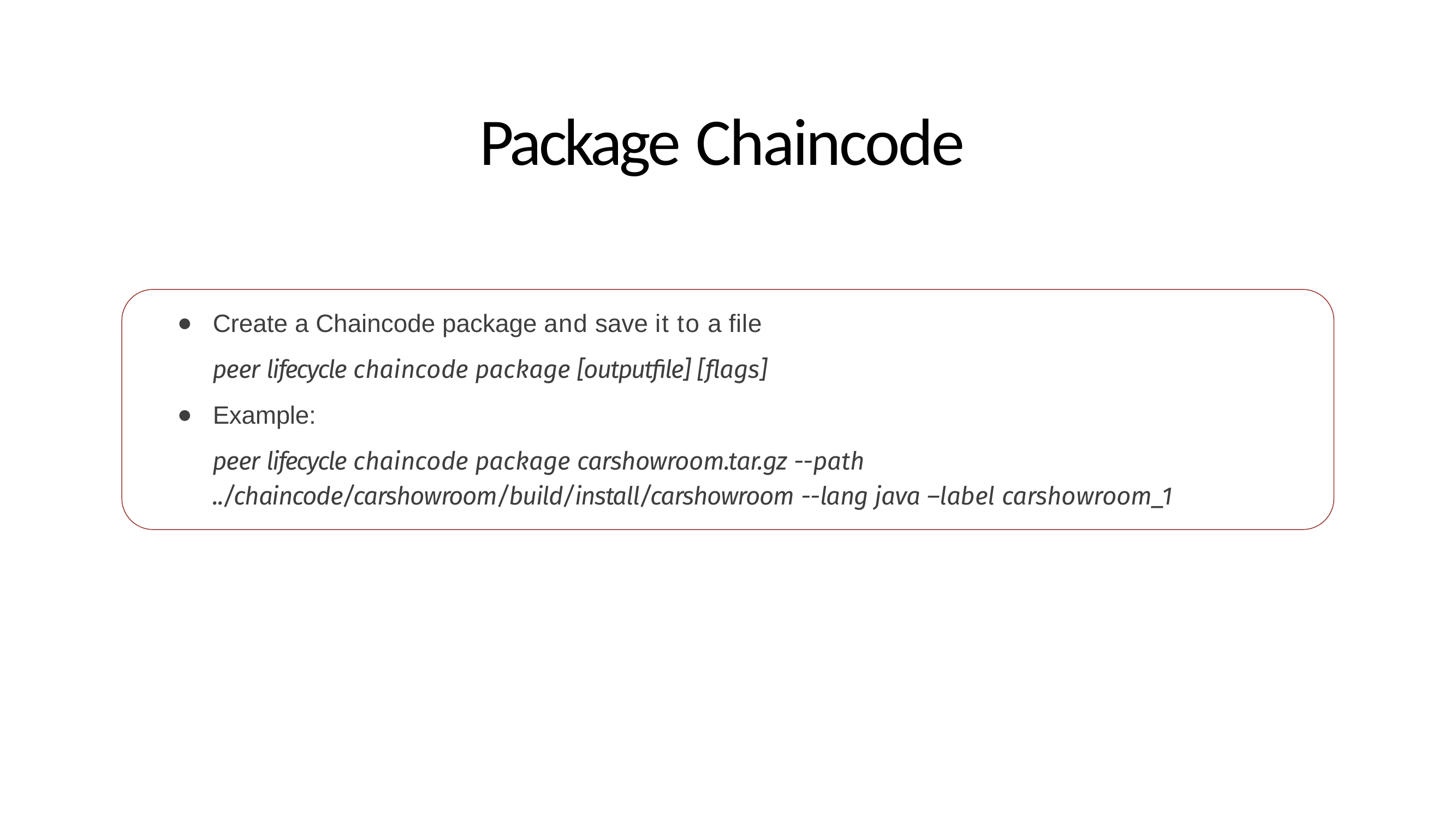

# Package Chaincode

Create a Chaincode package and save it to a file
peer lifecycle chaincode package [outputfile] [flags]
Example:
peer lifecycle chaincode package carshowroom.tar.gz --path
../chaincode/carshowroom/build/install/carshowroom --lang java –label carshowroom_1